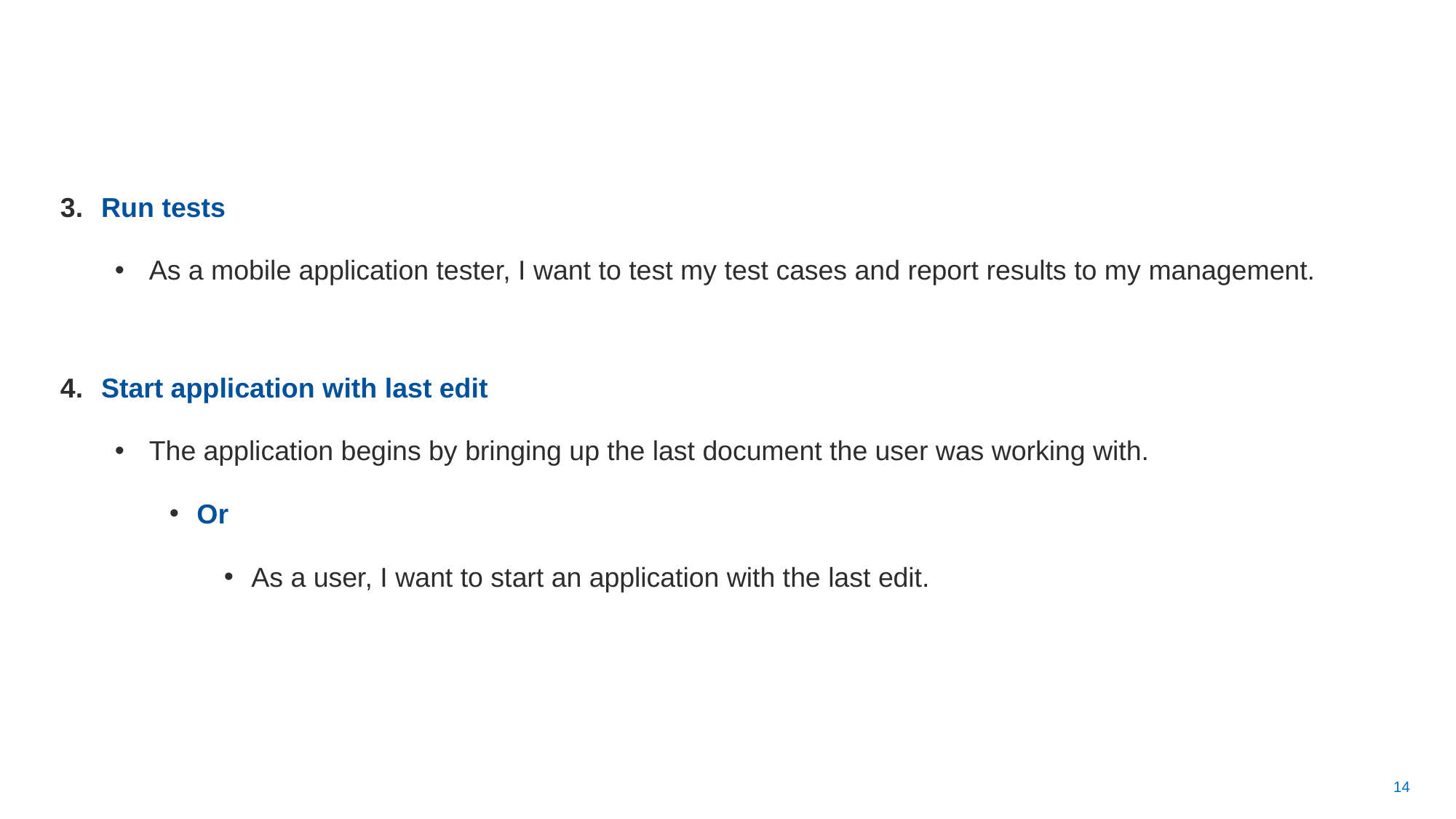

#
Run tests
As a mobile application tester, I want to test my test cases and report results to my management.

Start application with last edit
The application begins by bringing up the last document the user was working with.
Or
As a user, I want to start an application with the last edit.